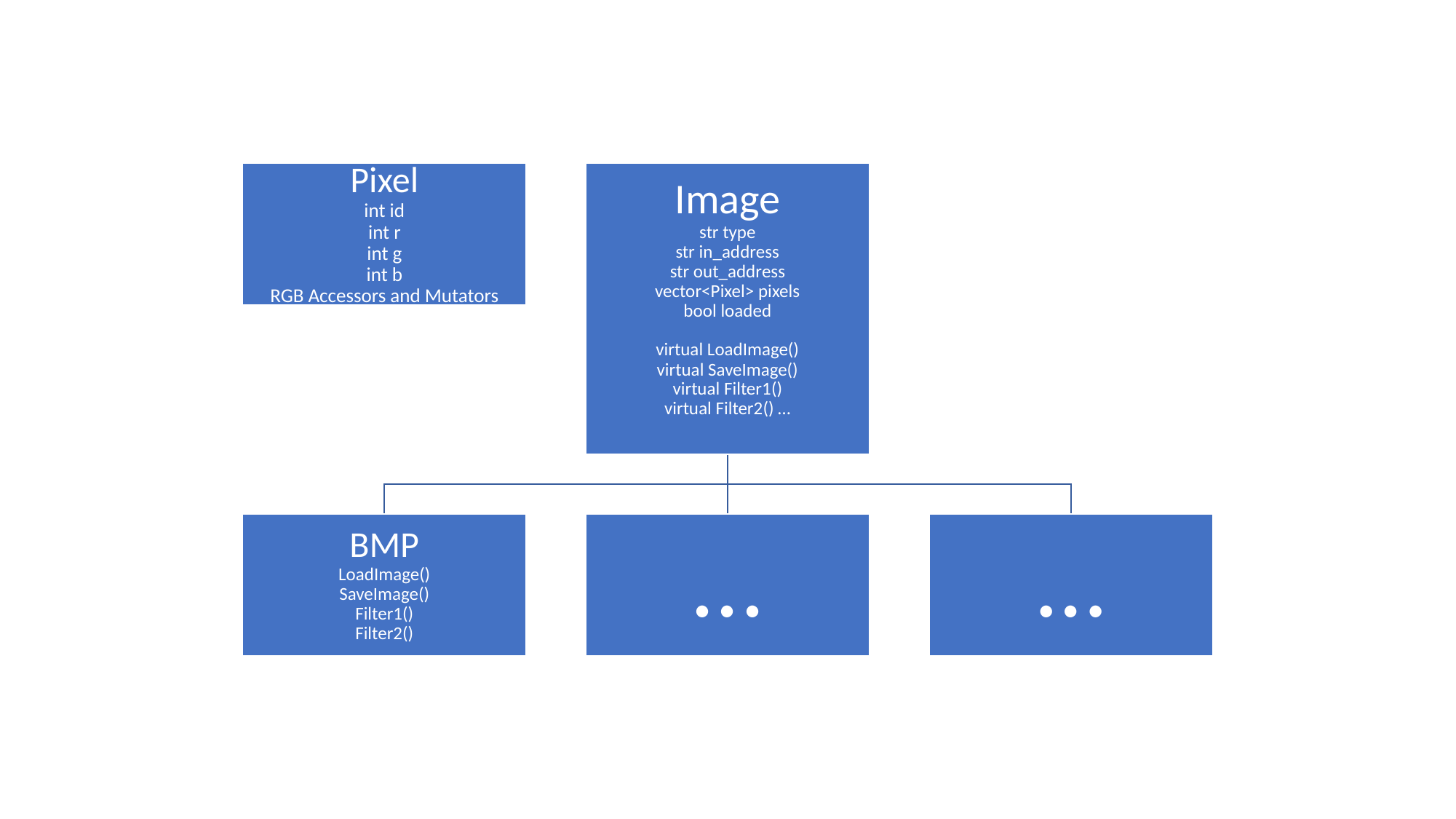

Pixel
int id
int r
int g
int b
RGB Accessors and Mutators
Image
str type
str in_address
str out_address
vector<Pixel> pixels
bool loaded
virtual LoadImage()
virtual SaveImage()
virtual Filter1()
virtual Filter2() …
BMP
LoadImage()
SaveImage()
Filter1()
Filter2()
...
…